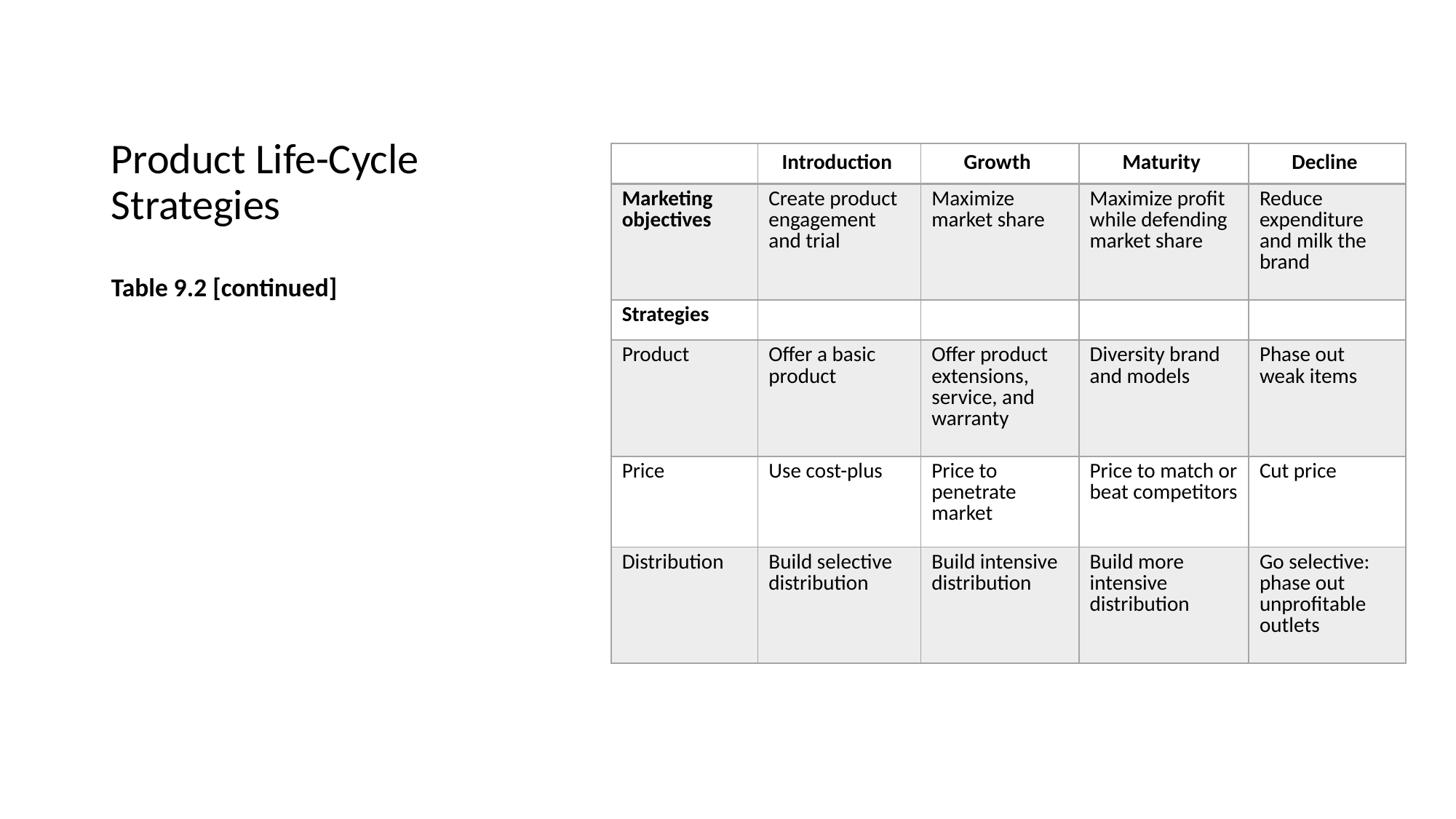

# Product Life-Cycle Strategies
| Blank | Introduction | Growth | Maturity | Decline |
| --- | --- | --- | --- | --- |
| Marketing objectives | Create product engagement and trial | Maximize market share | Maximize profit while defending market share | Reduce expenditure and milk the brand |
| Strategies | Blank | Blank | Blank | Blank |
| Product | Offer a basic product | Offer product extensions, service, and warranty | Diversity brand and models | Phase out weak items |
| Price | Use cost-plus | Price to penetrate market | Price to match or beat competitors | Cut price |
| Distribution | Build selective distribution | Build intensive distribution | Build more intensive distribution | Go selective: phase out unprofitable outlets |
Table 9.2 [continued]